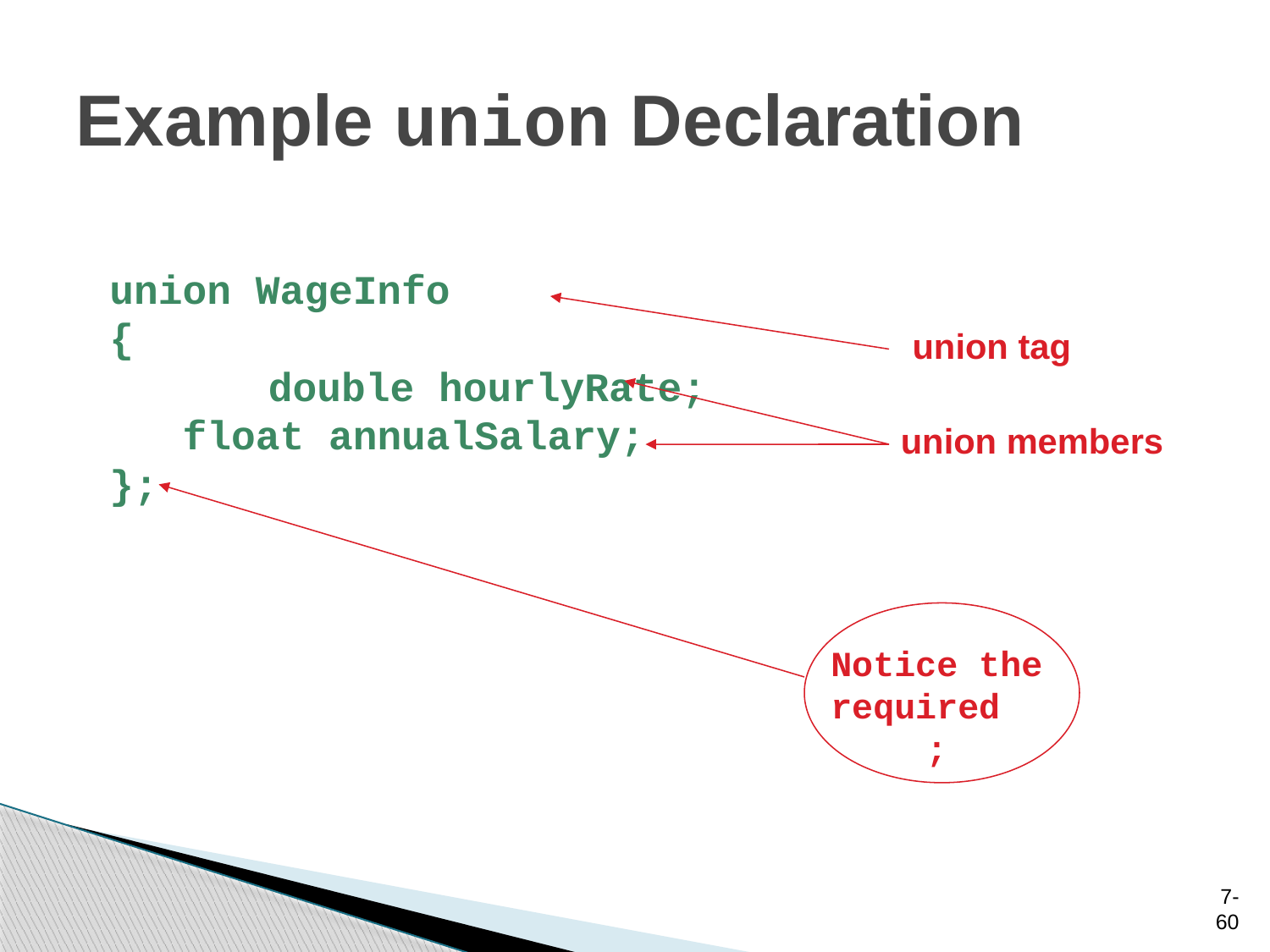

# Example union Declaration
union WageInfo
{
		double hourlyRate;
   float annualSalary;
};

union tag

 union members

Notice the required   ;
7-60